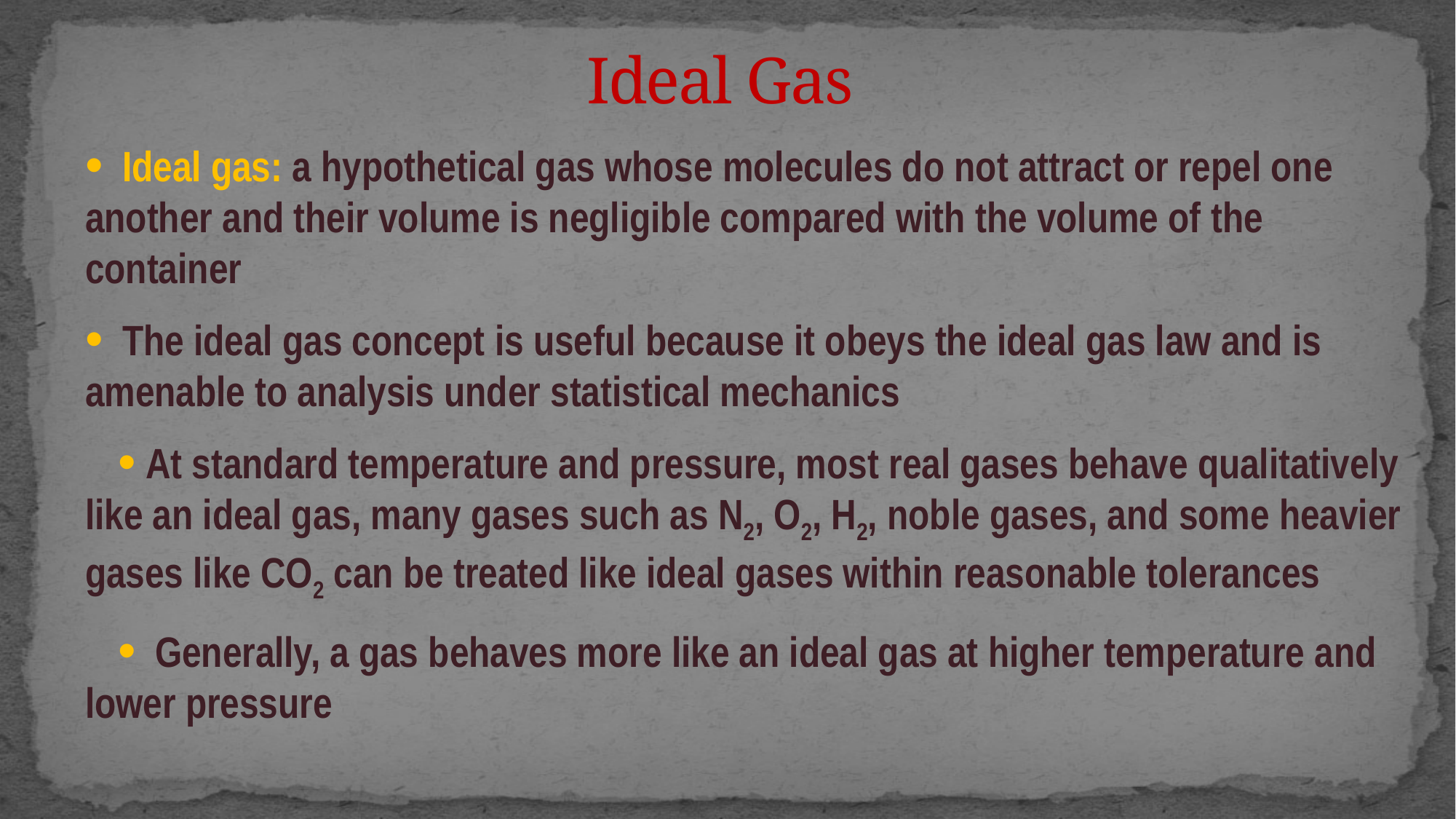

Ideal Gas
  Ideal gas: a hypothetical gas whose molecules do not attract or repel one another and their volume is negligible compared with the volume of the container
  The ideal gas concept is useful because it obeys the ideal gas law and is amenable to analysis under statistical mechanics
 At standard temperature and pressure, most real gases behave qualitatively like an ideal gas, many gases such as N2, O2, H2, noble gases, and some heavier gases like CO2 can be treated like ideal gases within reasonable tolerances
  Generally, a gas behaves more like an ideal gas at higher temperature and lower pressure